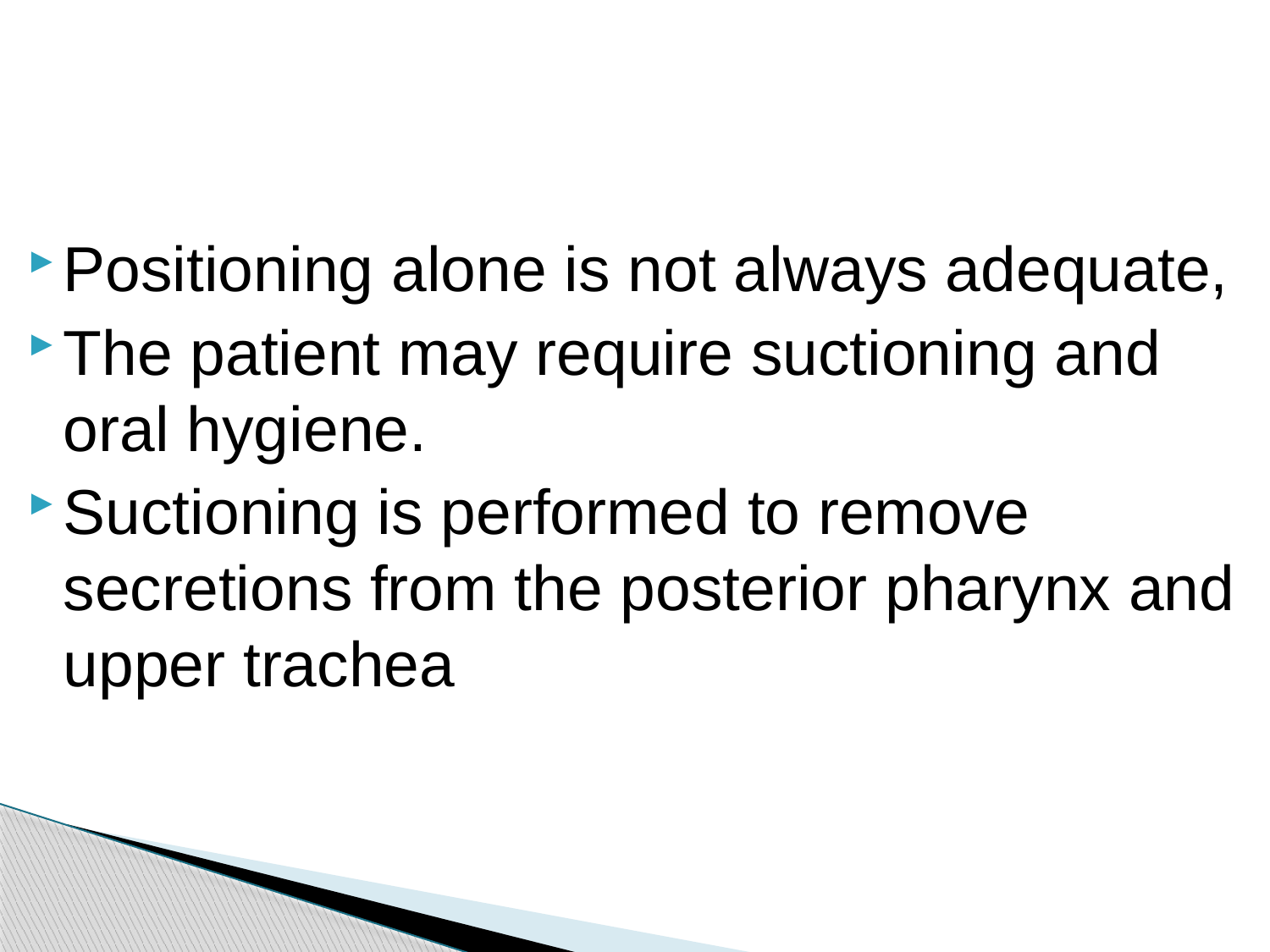

#
Positioning alone is not always adequate,
The patient may require suctioning and oral hygiene.
Suctioning is performed to remove secretions from the posterior pharynx and upper trachea